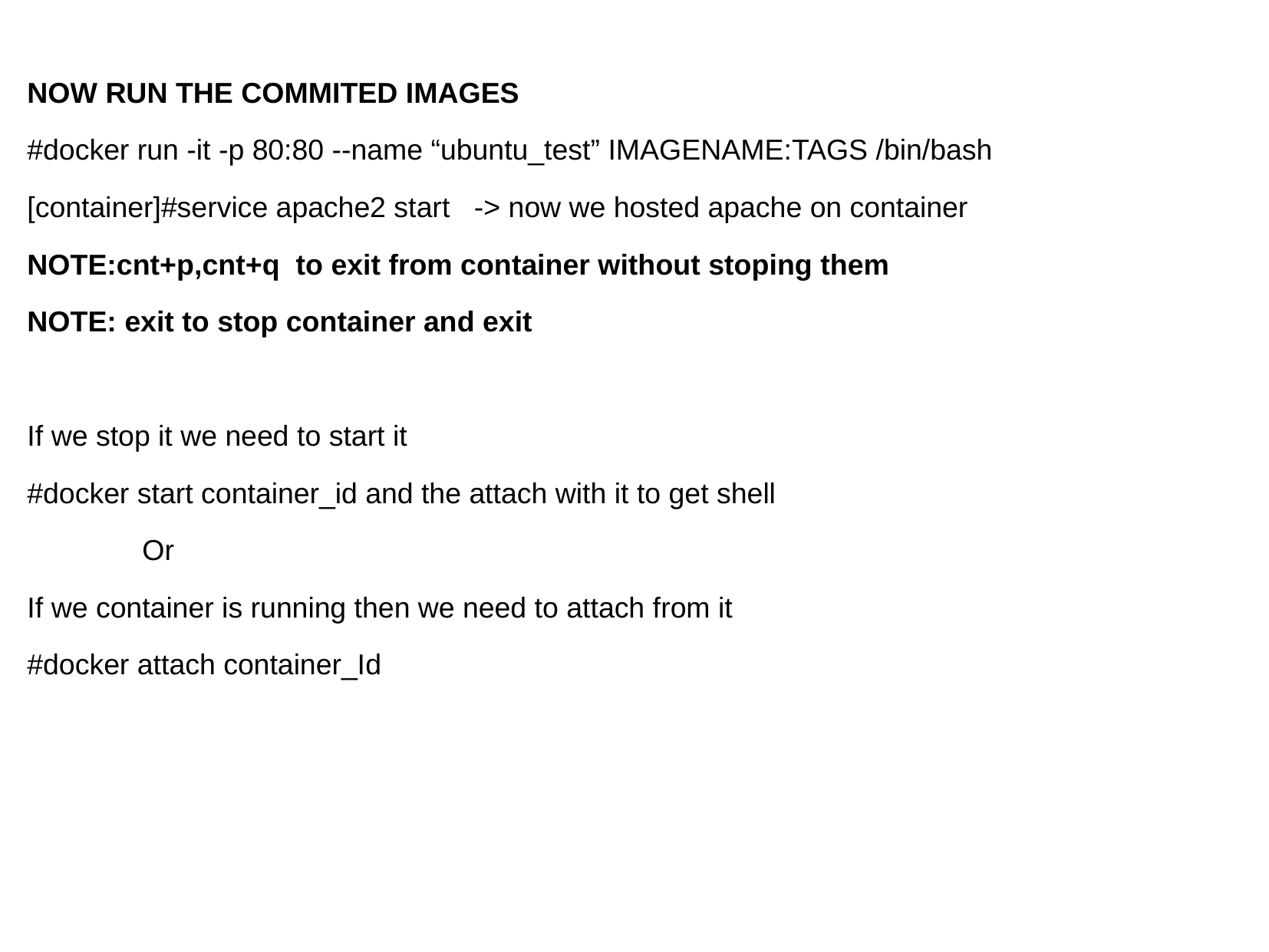

NOW RUN THE COMMITED IMAGES
#docker run -it -p 80:80 --name “ubuntu_test” IMAGENAME:TAGS /bin/bash
[container]#service apache2 start   -> now we hosted apache on container
NOTE:cnt+p,cnt+q  to exit from container without stoping them
NOTE: exit to stop container and exit

If we stop it we need to start it
#docker start container_id and the attach with it to get shell
	Or
If we container is running then we need to attach from it
#docker attach container_Id